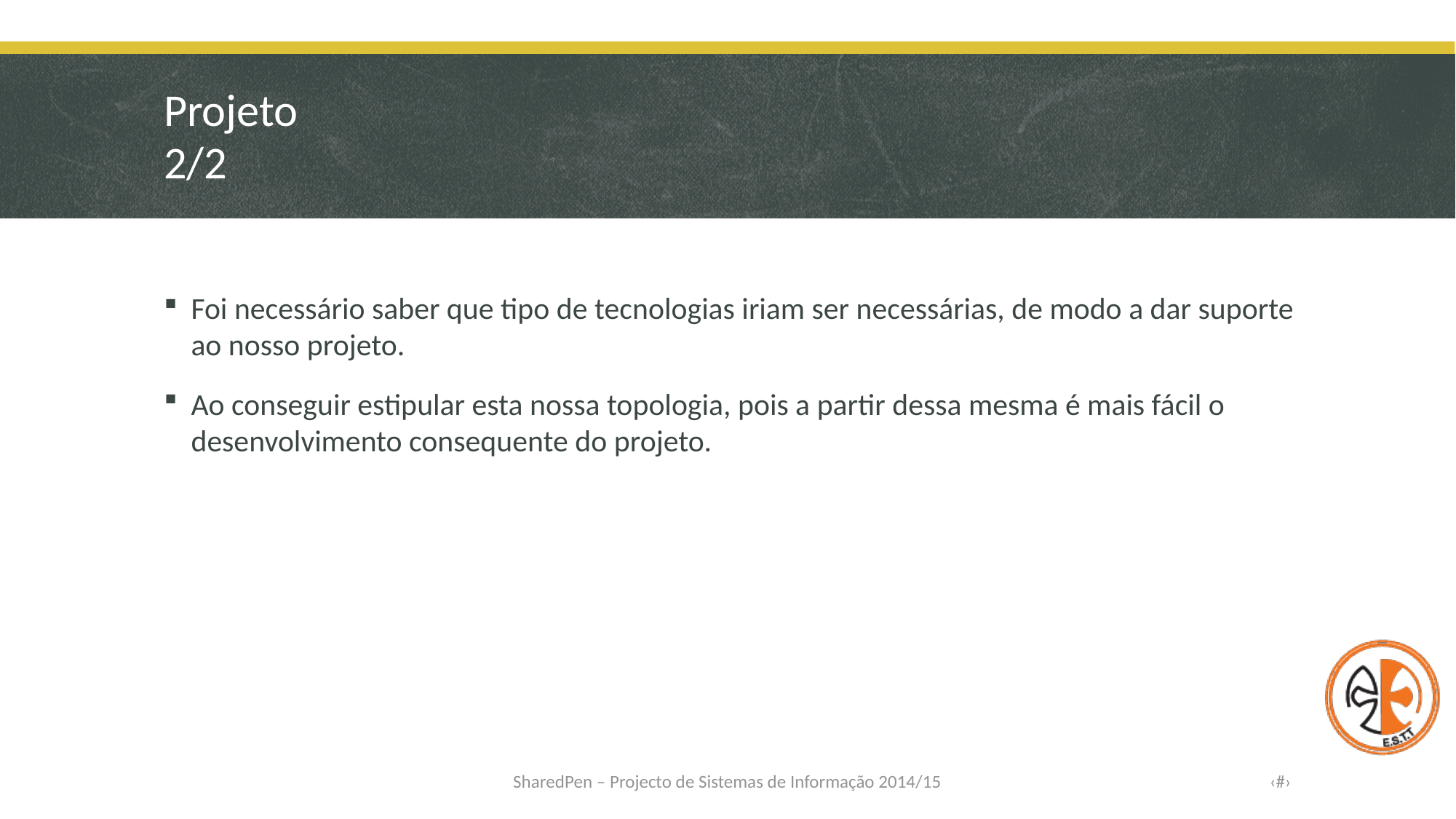

# Projeto                                                                                          2/2
Foi necessário saber que tipo de tecnologias iriam ser necessárias, de modo a dar suporte ao nosso projeto.
Ao conseguir estipular esta nossa topologia, pois a partir dessa mesma é mais fácil o desenvolvimento consequente do projeto.
SharedPen – Projecto de Sistemas de Informação 2014/15
‹#›